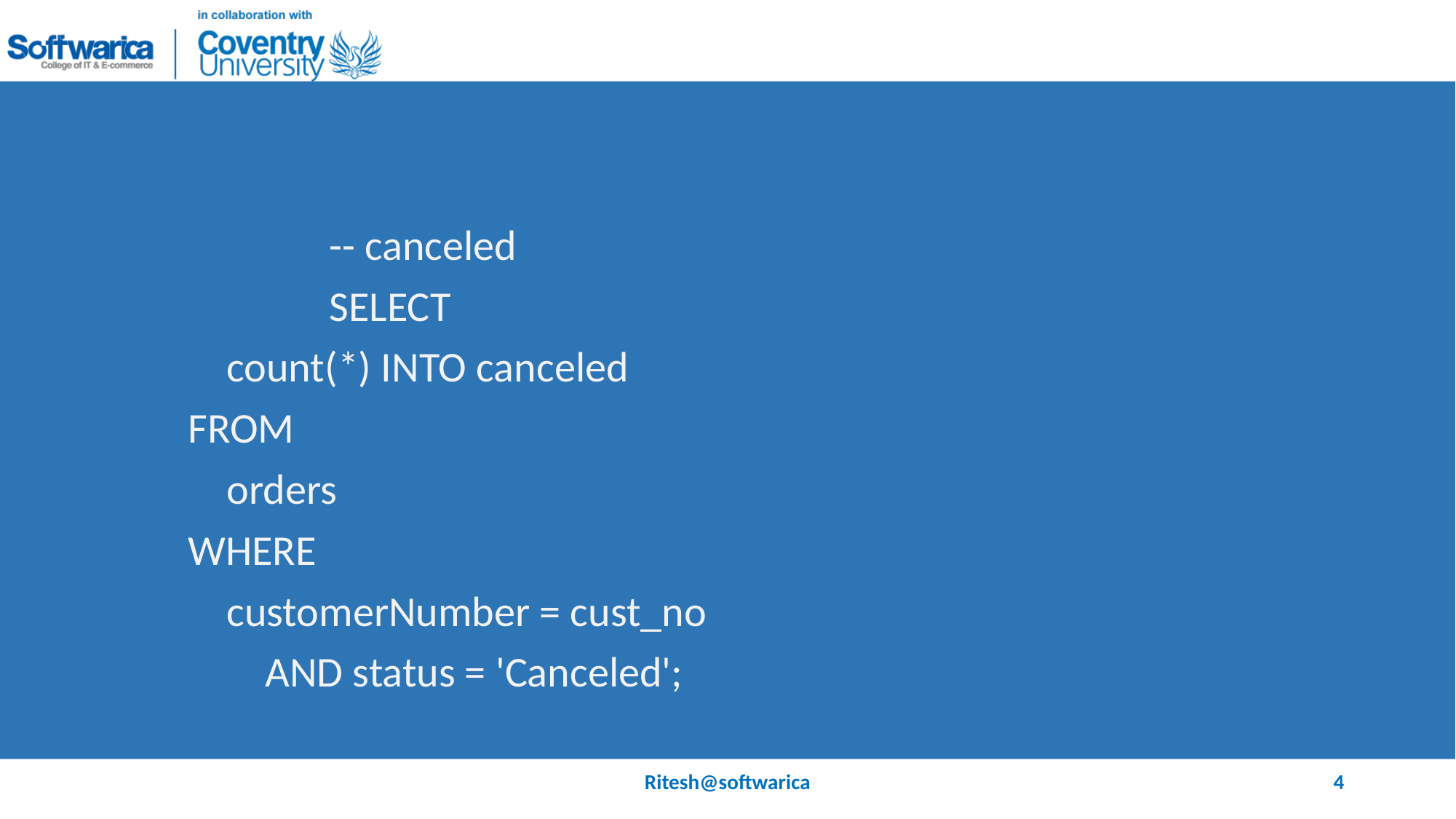

#
		-- canceled
		SELECT
            count(*) INTO canceled
        FROM
            orders
        WHERE
            customerNumber = cust_no
                AND status = 'Canceled';

Ritesh@softwarica
4